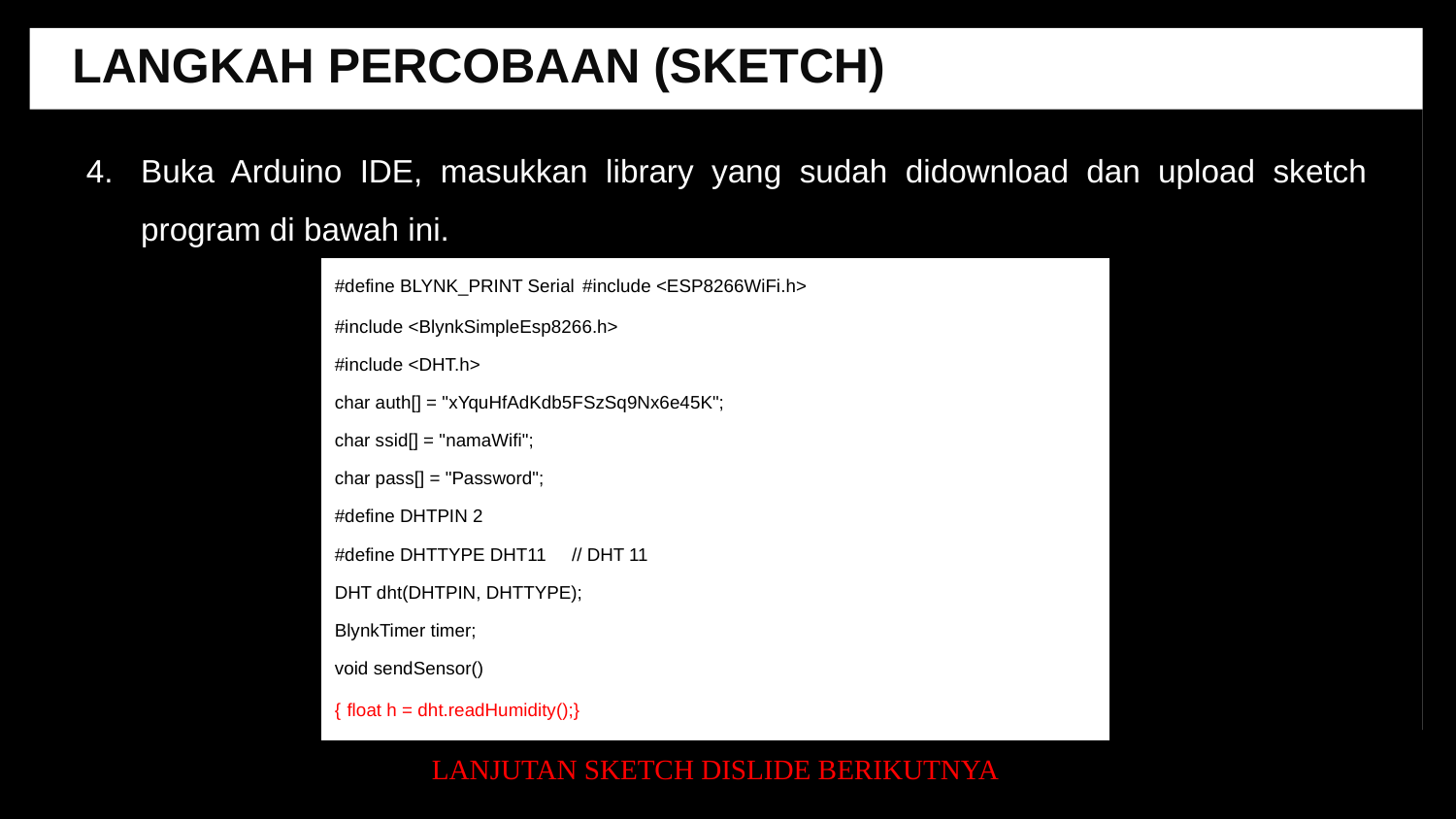

LANGKAH PERCOBAAN (SKETCH)

Buka Arduino IDE, masukkan library yang sudah didownload dan upload sketch program di bawah ini.
#define BLYNK_PRINT Serial #include <ESP8266WiFi.h>
#include <BlynkSimpleEsp8266.h>
#include <DHT.h>
char auth[] = "xYquHfAdKdb5FSzSq9Nx6e45K";
char ssid[] = "namaWifi";
char pass[] = "Password";
#define DHTPIN 2
#define DHTTYPE DHT11     // DHT 11
DHT dht(DHTPIN, DHTTYPE);
BlynkTimer timer;
void sendSensor()
{ float h = dht.readHumidity();}
LANJUTAN SKETCH DISLIDE BERIKUTNYA